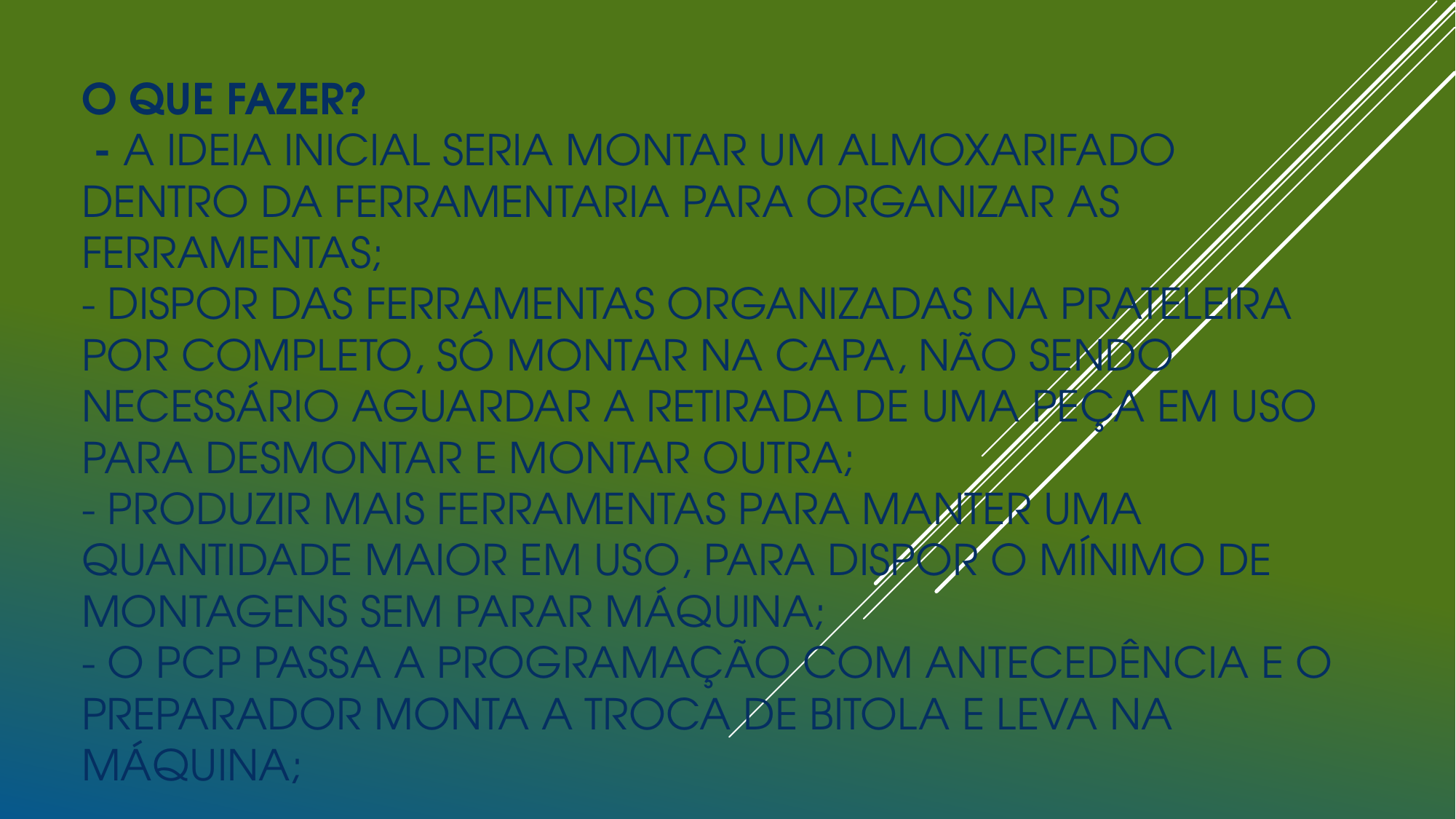

# o que fazer? - A ideia inicial seria montar um almoxarifado dentro da ferramentaria para organizar as ferramentas; - Dispor das ferramentas organizadas na prateleira por completo, só montar na capa, não sendo necessário aguardar a retirada de uma peça em uso para desmontar e montar outra; - produzir mais ferramentas para manter uma quantidade maior em uso, para dispor o mínimo de montagens sem parar máquina; - o pcp passa a programação com antecedência e o preparador monta a troca de bitola e leva na máquina;